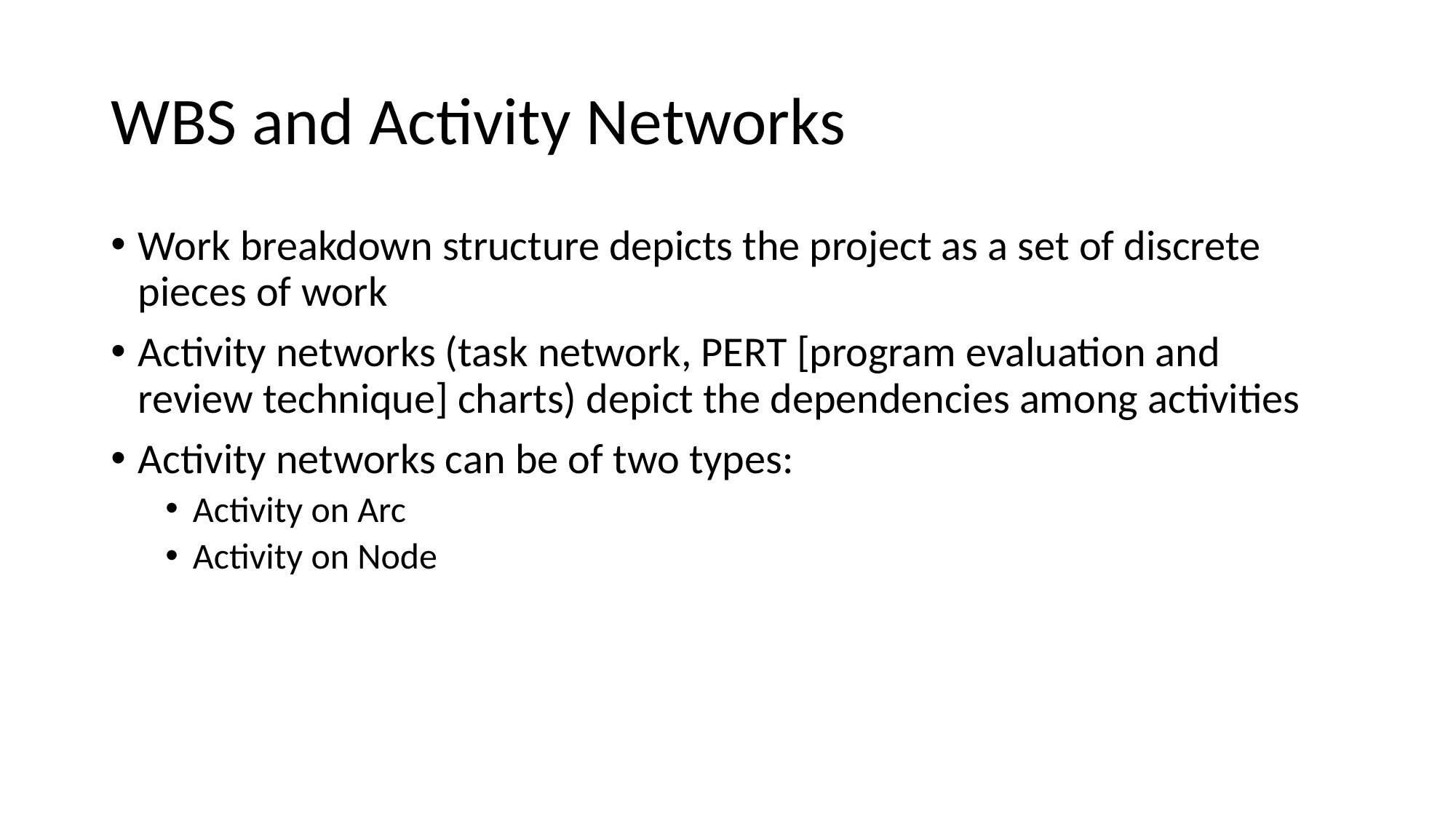

# WBS and Activity Networks
Work breakdown structure depicts the project as a set of discrete pieces of work
Activity networks (task network, PERT [program evaluation and review technique] charts) depict the dependencies among activities
Activity networks can be of two types:
Activity on Arc
Activity on Node